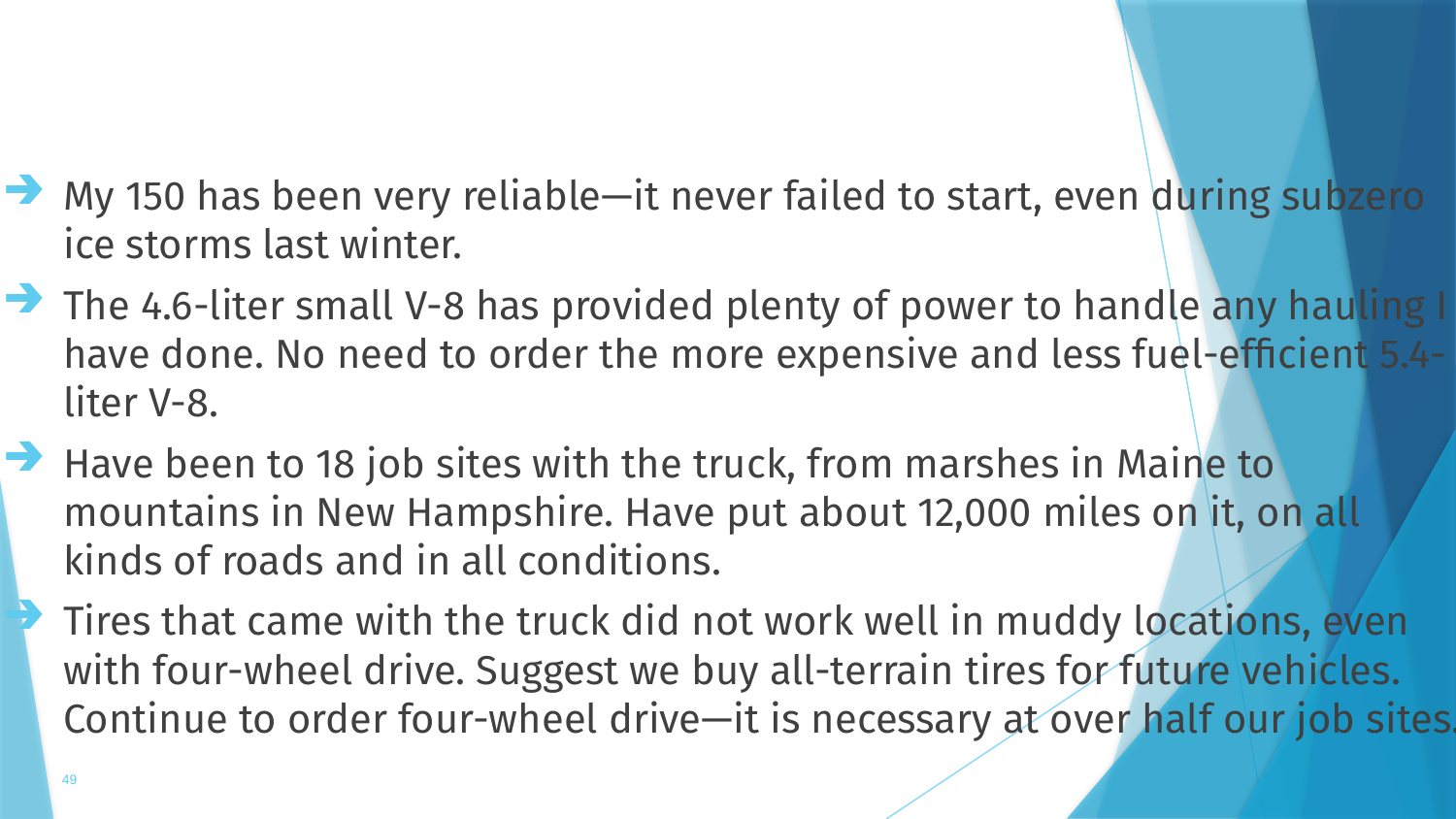

My 150 has been very reliable—it never failed to start, even during subzero ice storms last winter.
The 4.6-liter small V-8 has provided plenty of power to handle any hauling I have done. No need to order the more expensive and less fuel-efficient 5.4-liter V-8.
Have been to 18 job sites with the truck, from marshes in Maine to mountains in New Hampshire. Have put about 12,000 miles on it, on all kinds of roads and in all conditions.
Tires that came with the truck did not work well in muddy locations, even with four-wheel drive. Suggest we buy all-terrain tires for future vehicles. Continue to order four-wheel drive—it is necessary at over half our job sites.
49